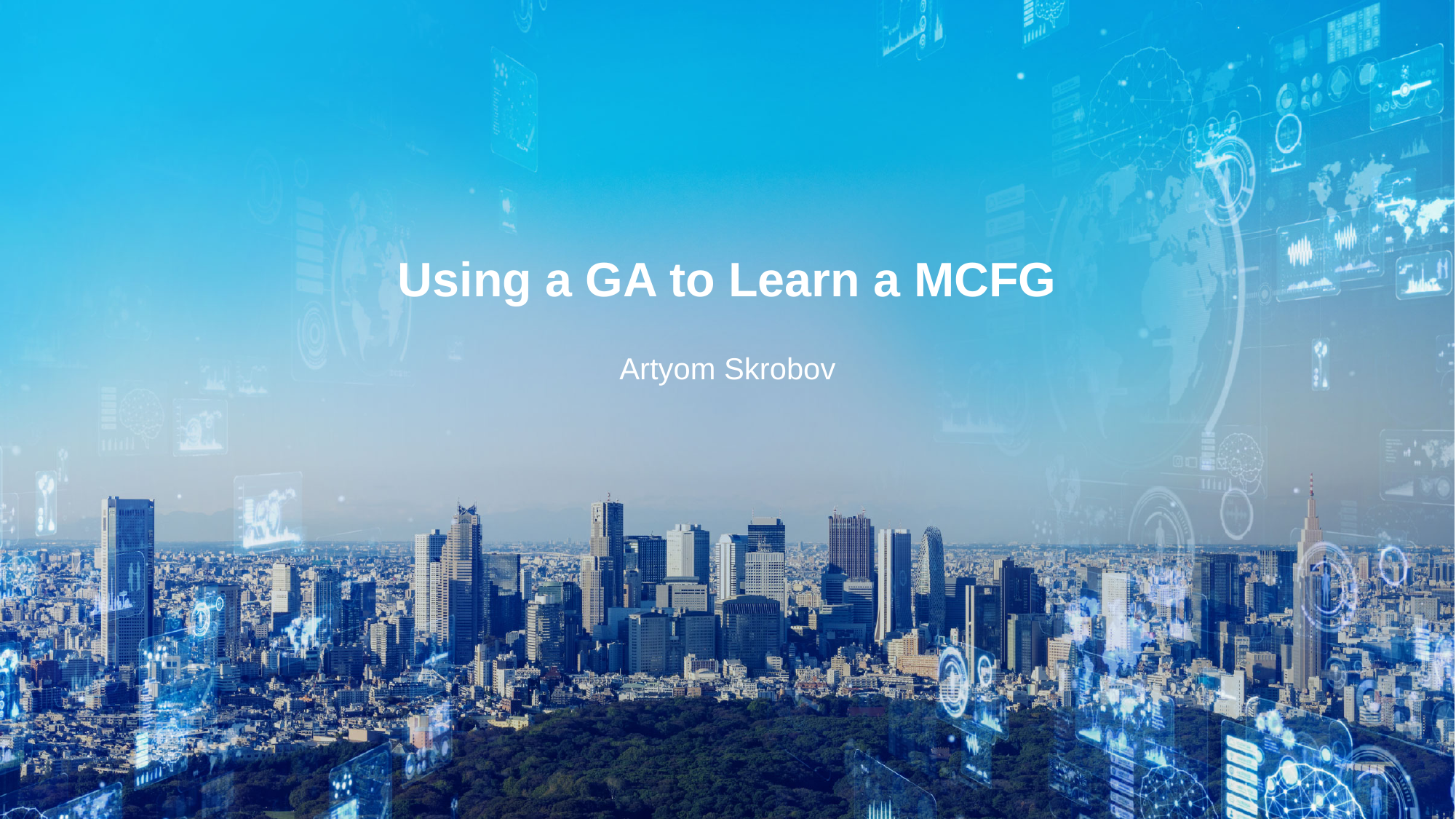

# Using a GA to Learn a MCFG
Artyom Skrobov